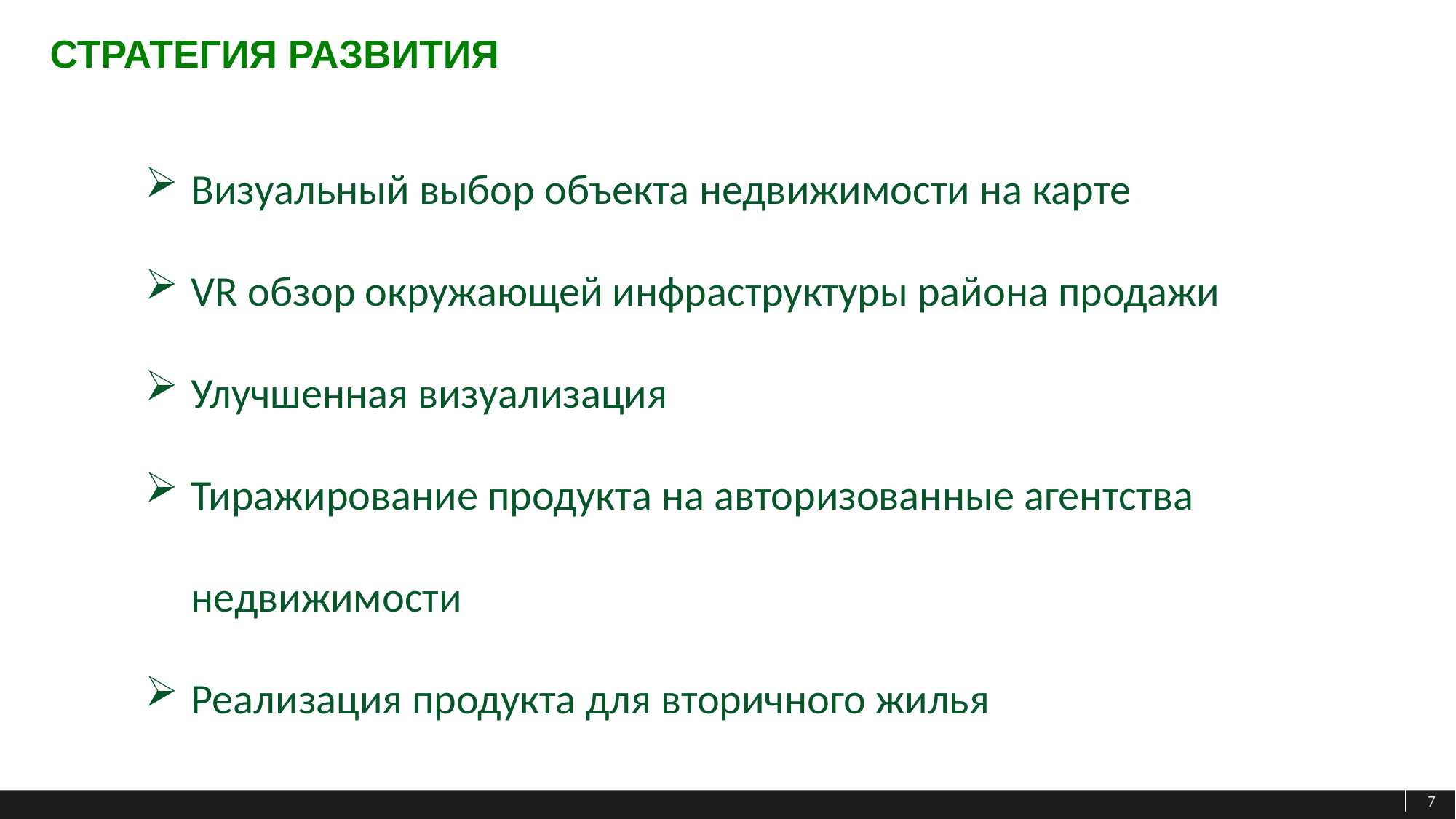

# Стратегия развития
Визуальный выбор объекта недвижимости на карте
VR обзор окружающей инфраструктуры района продажи
Улучшенная визуализация
Тиражирование продукта на авторизованные агентства недвижимости
Реализация продукта для вторичного жилья
7